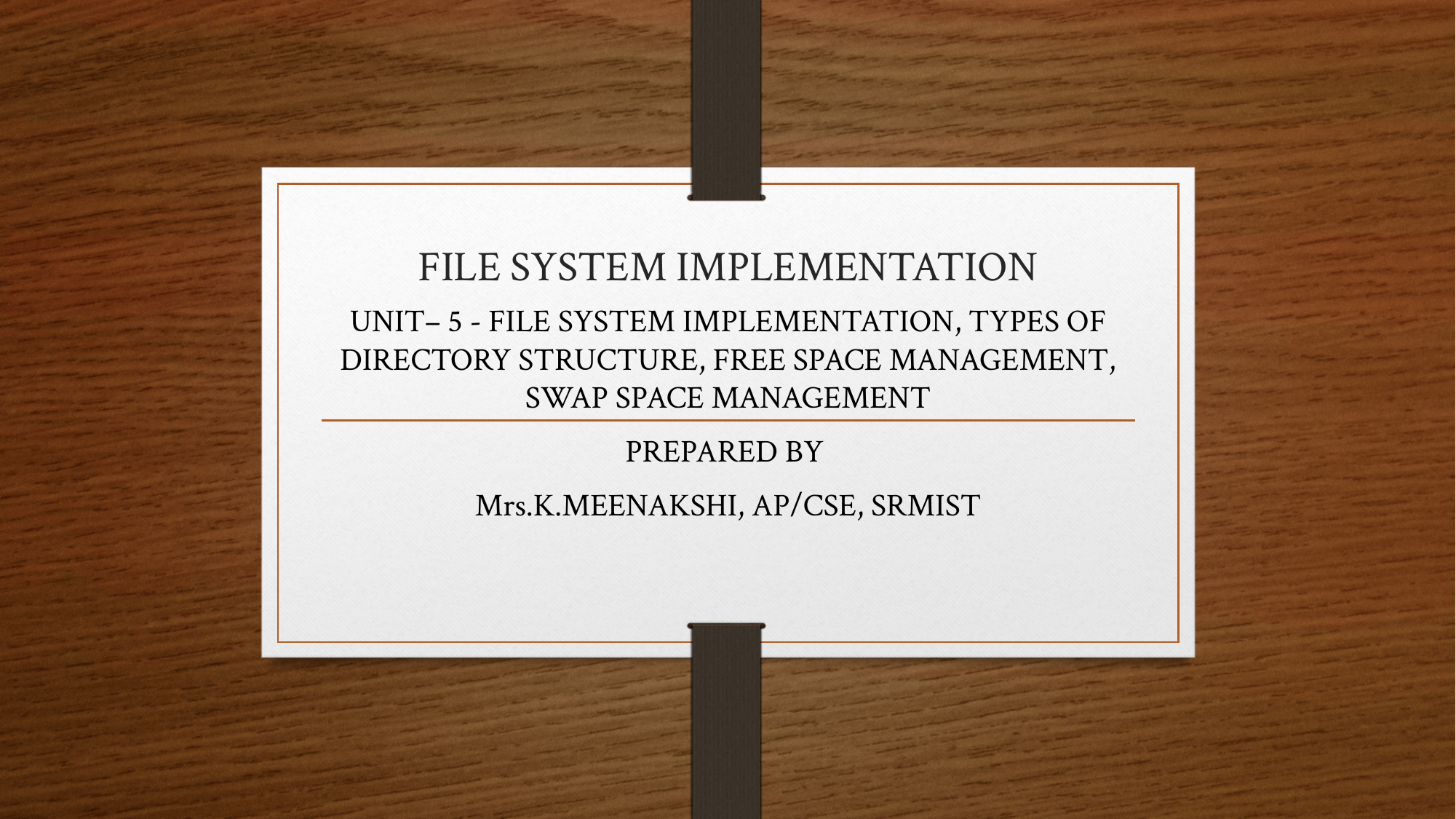

# FILE SYSTEM IMPLEMENTATION
UNIT– 5 - FILE SYSTEM IMPLEMENTATION, TYPES OF DIRECTORY STRUCTURE, FREE SPACE MANAGEMENT, SWAP SPACE MANAGEMENT
PREPARED BY
Mrs.K.MEENAKSHI, AP/CSE, SRMIST